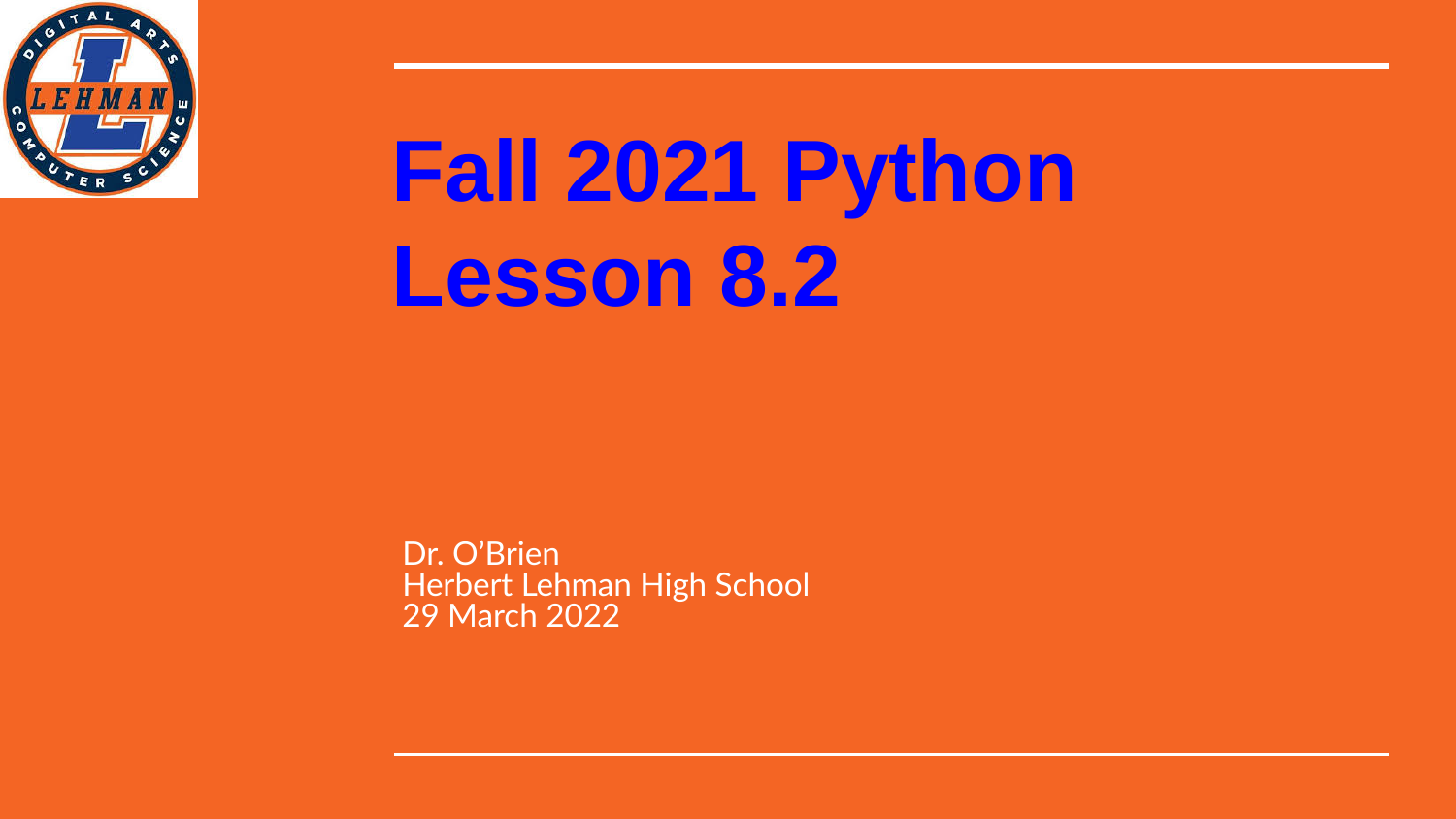

# Fall 2021 Python
Lesson 8.2
Dr. O’Brien
Herbert Lehman High School
29 March 2022